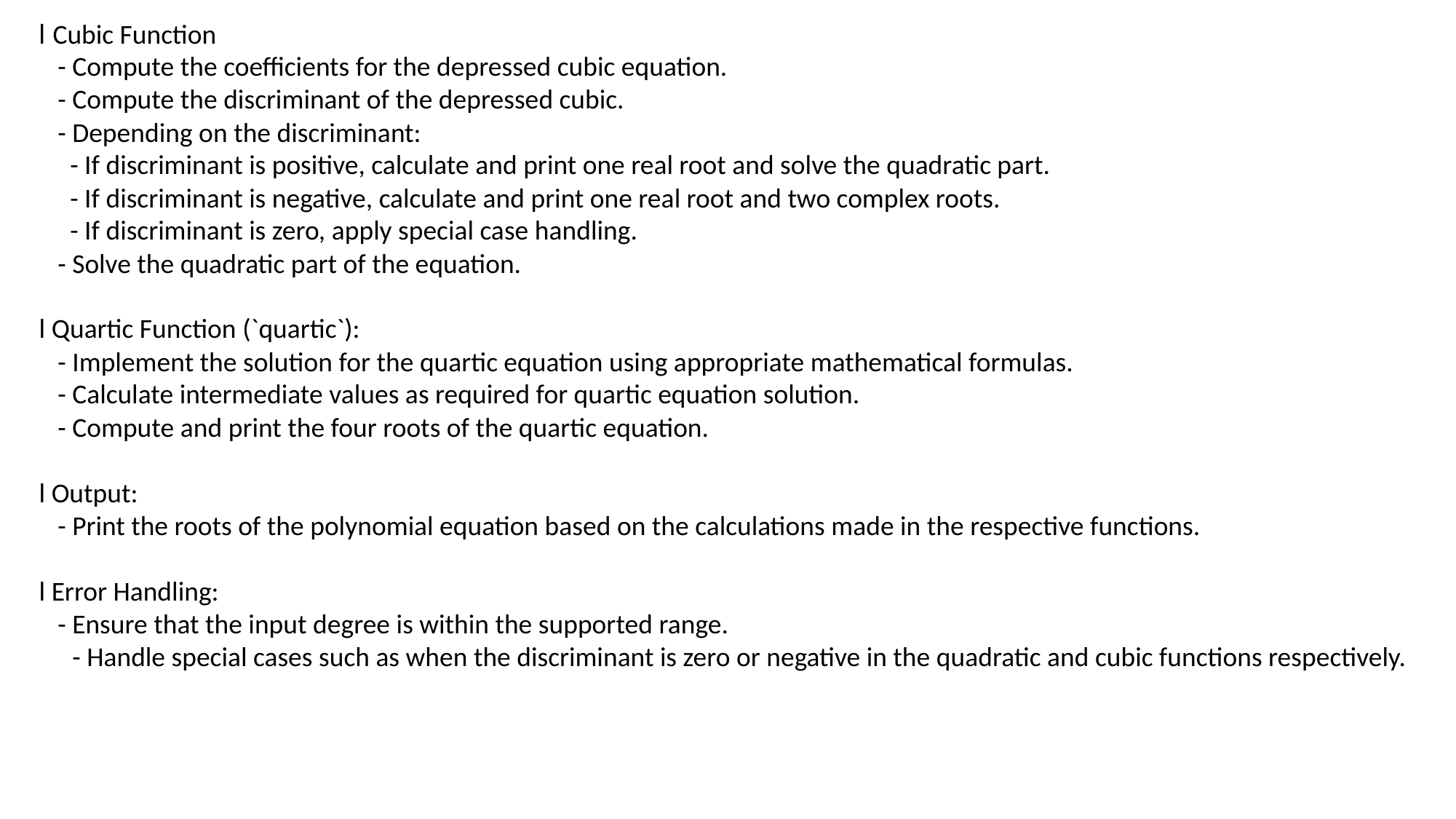

l Cubic Function    - Compute the coefficients for the depressed cubic equation.   - Compute the discriminant of the depressed cubic.   - Depending on the discriminant:     - If discriminant is positive, calculate and print one real root and solve the quadratic part.     - If discriminant is negative, calculate and print one real root and two complex roots.     - If discriminant is zero, apply special case handling.   - Solve the quadratic part of the equation. l Quartic Function (`quartic`):   - Implement the solution for the quartic equation using appropriate mathematical formulas.   - Calculate intermediate values as required for quartic equation solution.   - Compute and print the four roots of the quartic equation. l Output:   - Print the roots of the polynomial equation based on the calculations made in the respective functions. l Error Handling:   - Ensure that the input degree is within the supported range.   - Handle special cases such as when the discriminant is zero or negative in the quadratic and cubic functions respectively.